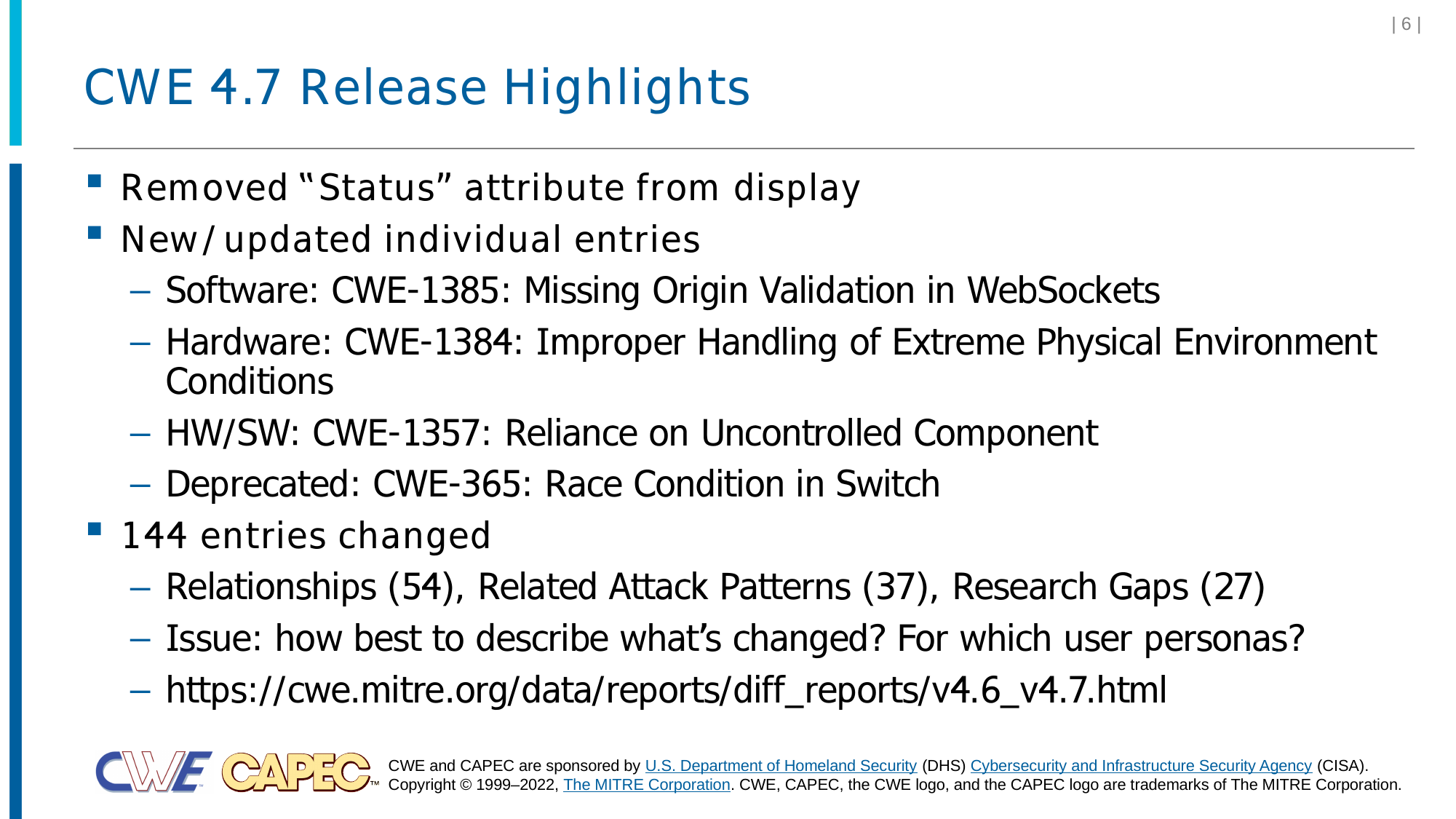

| 6 |
# CWE 4.7 Release Highlights
Removed “Status” attribute from display
New/updated individual entries
Software: CWE-1385: Missing Origin Validation in WebSockets
Hardware: CWE-1384: Improper Handling of Extreme Physical Environment Conditions
HW/SW: CWE-1357: Reliance on Uncontrolled Component
Deprecated: CWE-365: Race Condition in Switch
144 entries changed
Relationships (54), Related Attack Patterns (37), Research Gaps (27)
Issue: how best to describe what’s changed? For which user personas?
https://cwe.mitre.org/data/reports/diff_reports/v4.6_v4.7.html